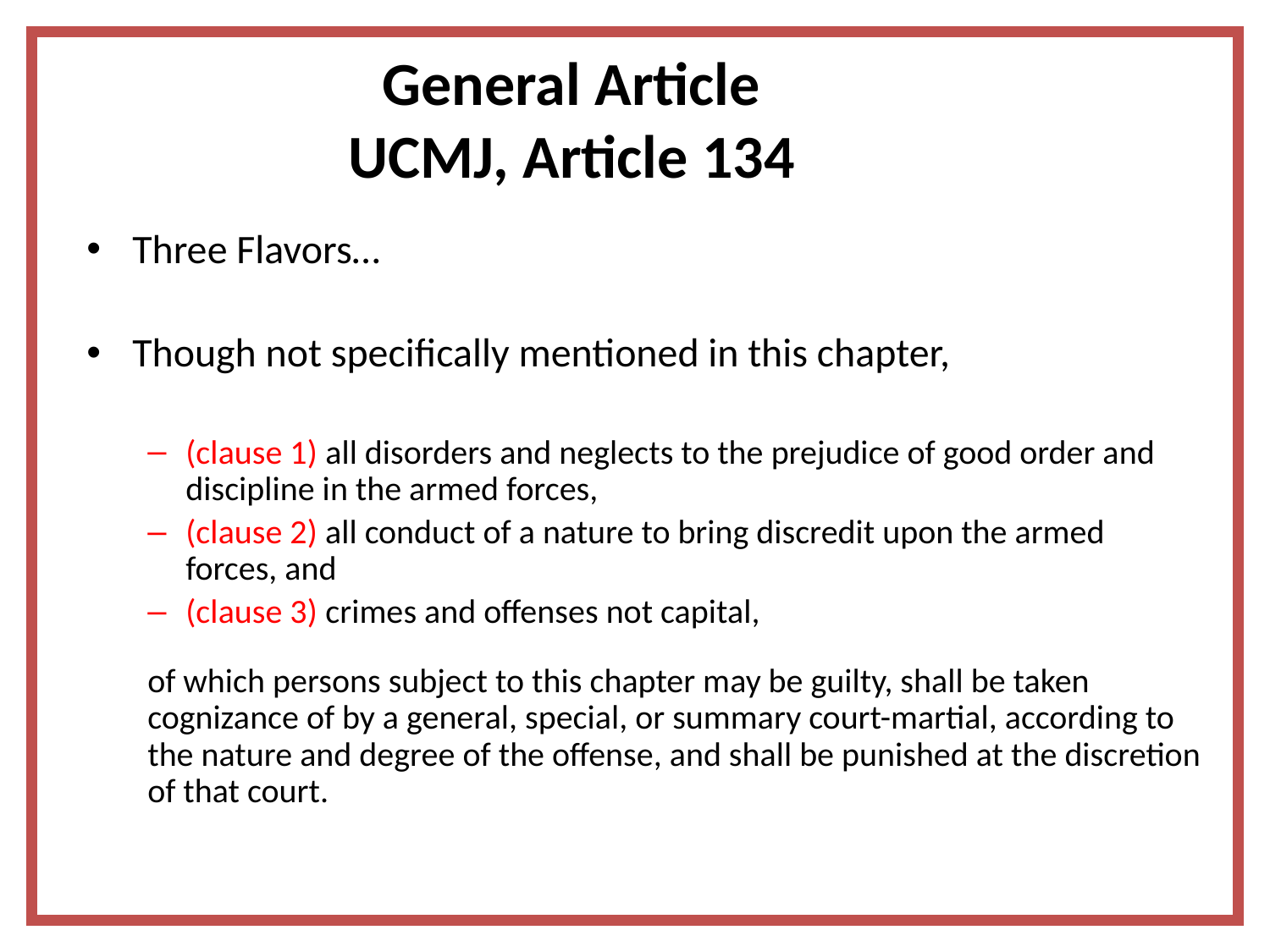

General Article
UCMJ, Article 134
Three Flavors…

Though not specifically mentioned in this chapter,

(clause 1) all disorders and neglects to the prejudice of good order and discipline in the armed forces,
(clause 2) all conduct of a nature to bring discredit upon the armed forces, and
(clause 3) crimes and offenses not capital,

of which persons subject to this chapter may be guilty, shall be taken cognizance of by a general, special, or summary court-martial, according to the nature and degree of the offense, and shall be punished at the discretion of that court.